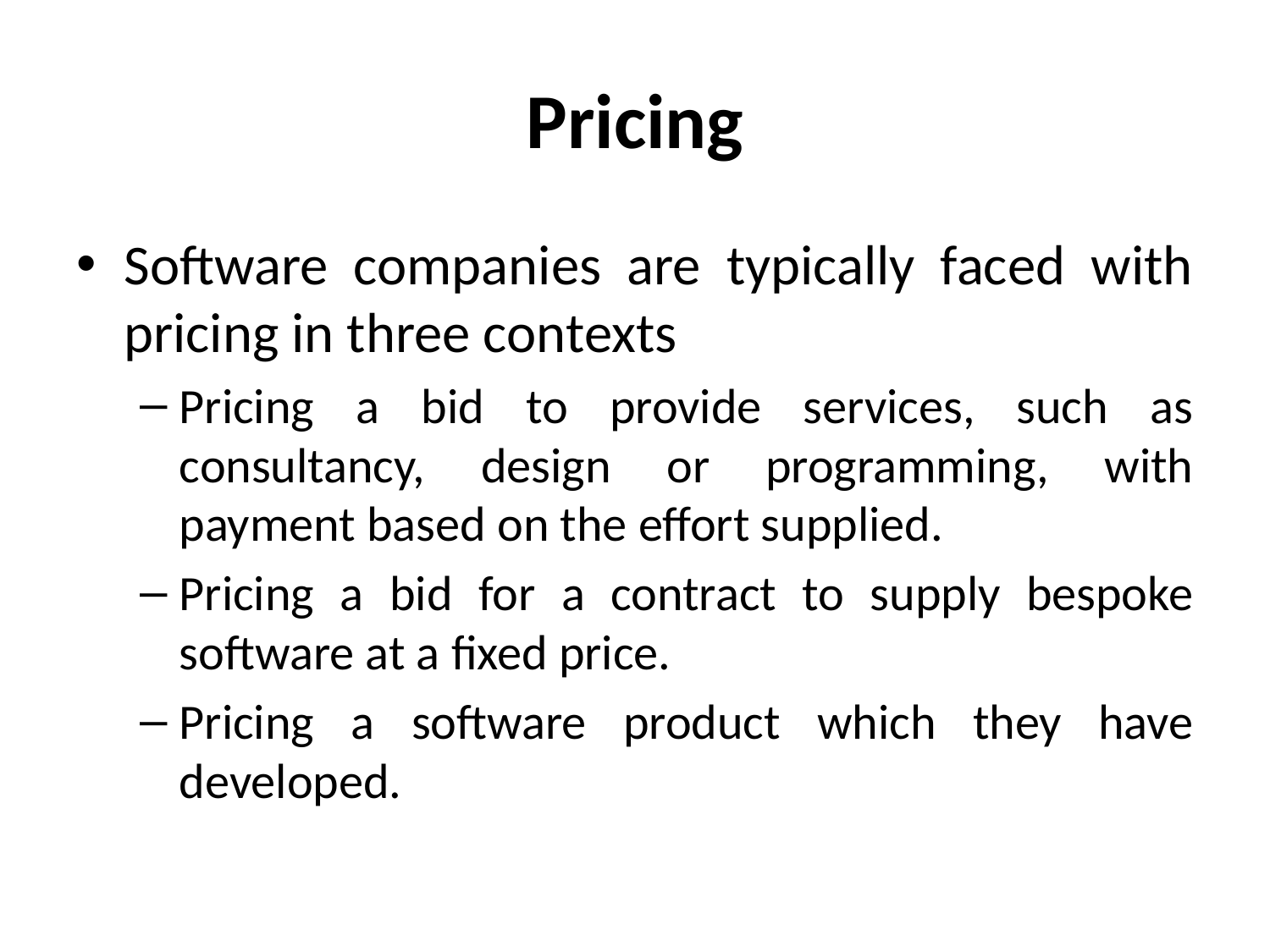

# Pricing
Software companies are typically faced with pricing in three contexts
Pricing a bid to provide services, such as consultancy, design or programming, with payment based on the effort supplied.
Pricing a bid for a contract to supply bespoke software at a fixed price.
Pricing a software product which they have developed.